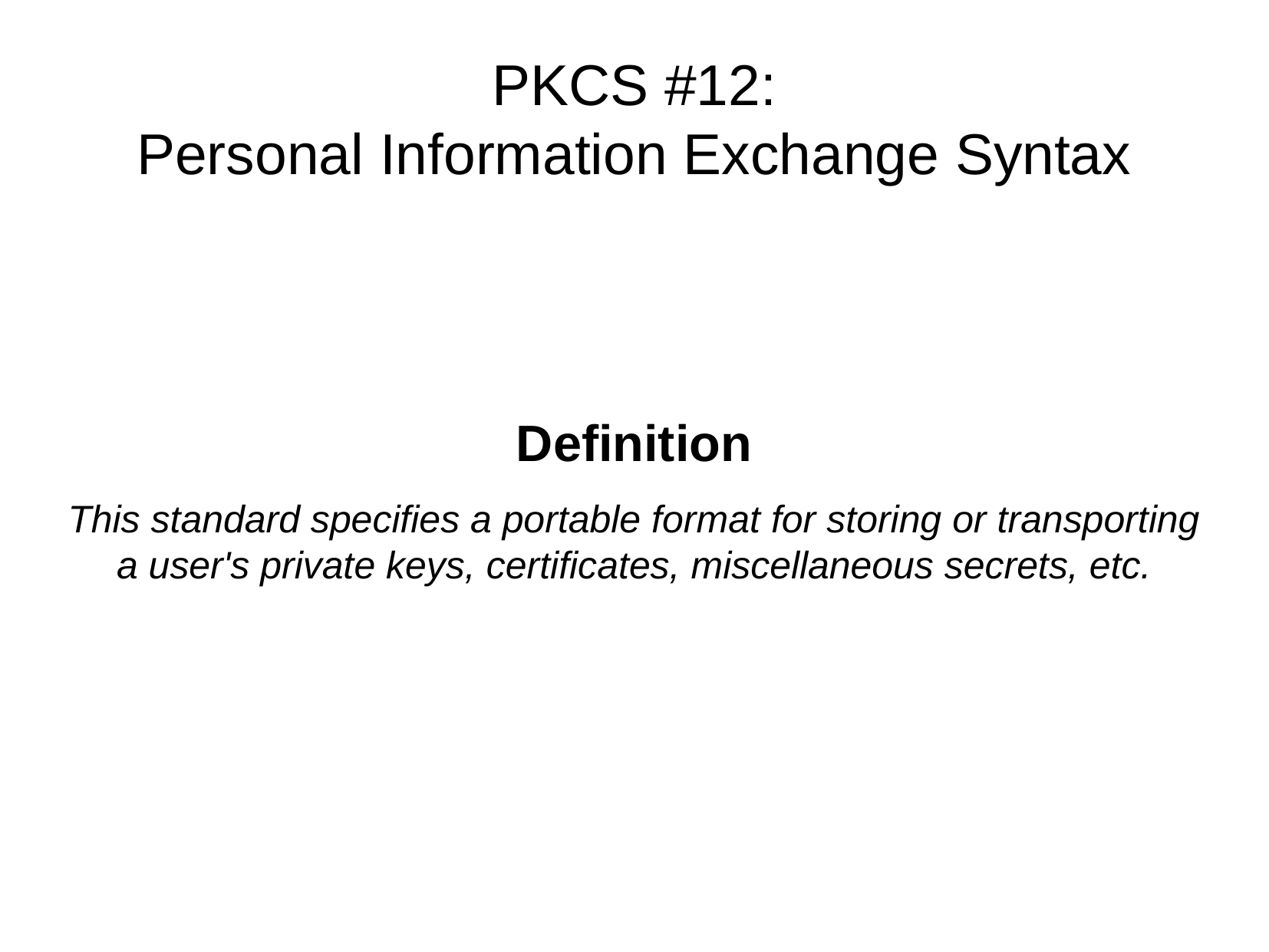

PKCS #12:
Personal Information Exchange Syntax
Definition
This standard specifies a portable format for storing or transporting a user's private keys, certificates, miscellaneous secrets, etc.